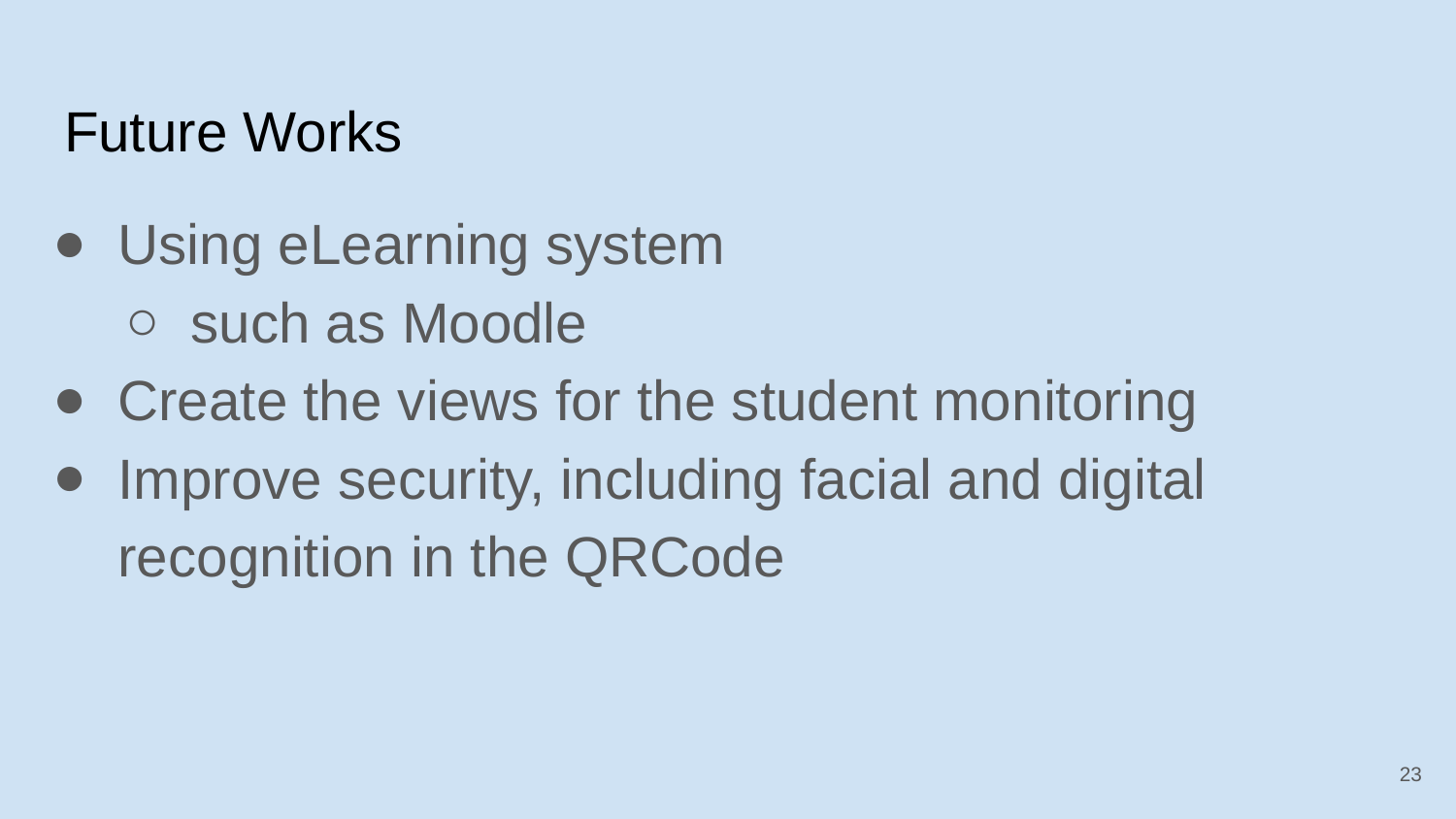

# Future Works
Using eLearning system
such as Moodle
Create the views for the student monitoring
Improve security, including facial and digital recognition in the QRCode

23